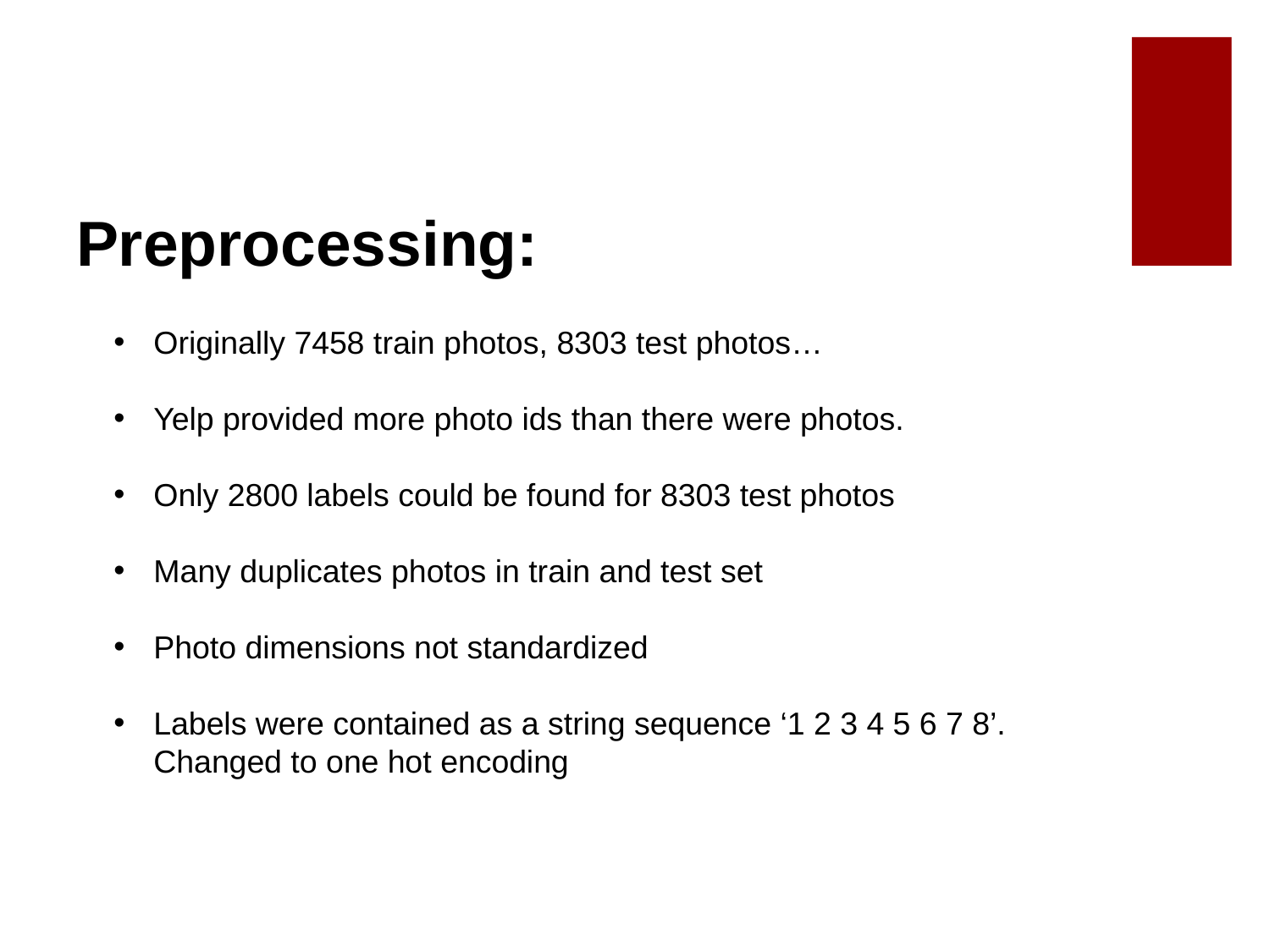

# Preprocessing:
Originally 7458 train photos, 8303 test photos…

Yelp provided more photo ids than there were photos.

Only 2800 labels could be found for 8303 test photos

Many duplicates photos in train and test set

Photo dimensions not standardized

Labels were contained as a string sequence ‘1 2 3 4 5 6 7 8’.  Changed to one hot encoding